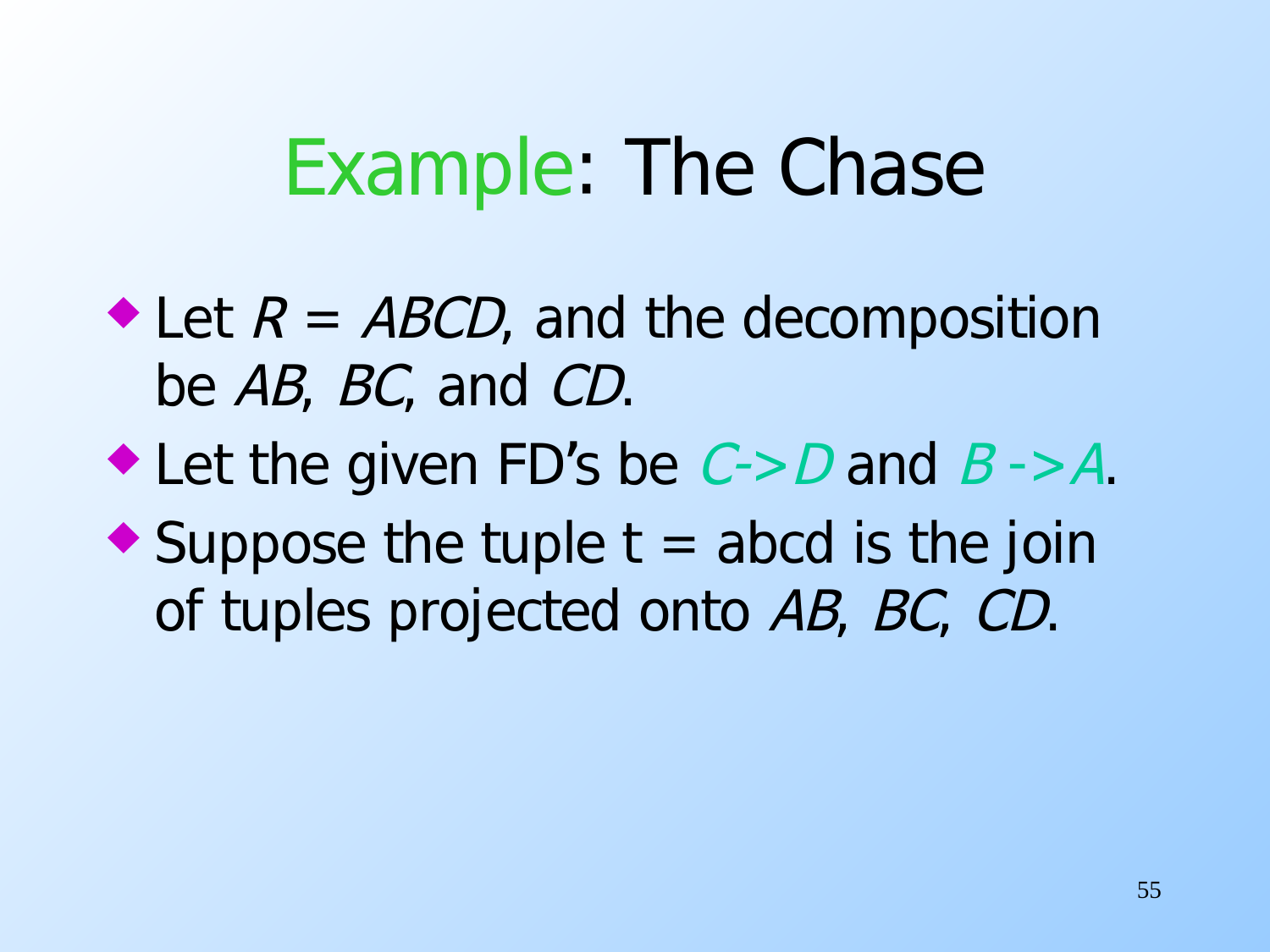

# Example: The Chase
Let R = ABCD, and the decomposition be AB, BC, and CD.
Let the given FD’s be C->D and B ->A.
Suppose the tuple t = abcd is the join of tuples projected onto AB, BC, CD.
55